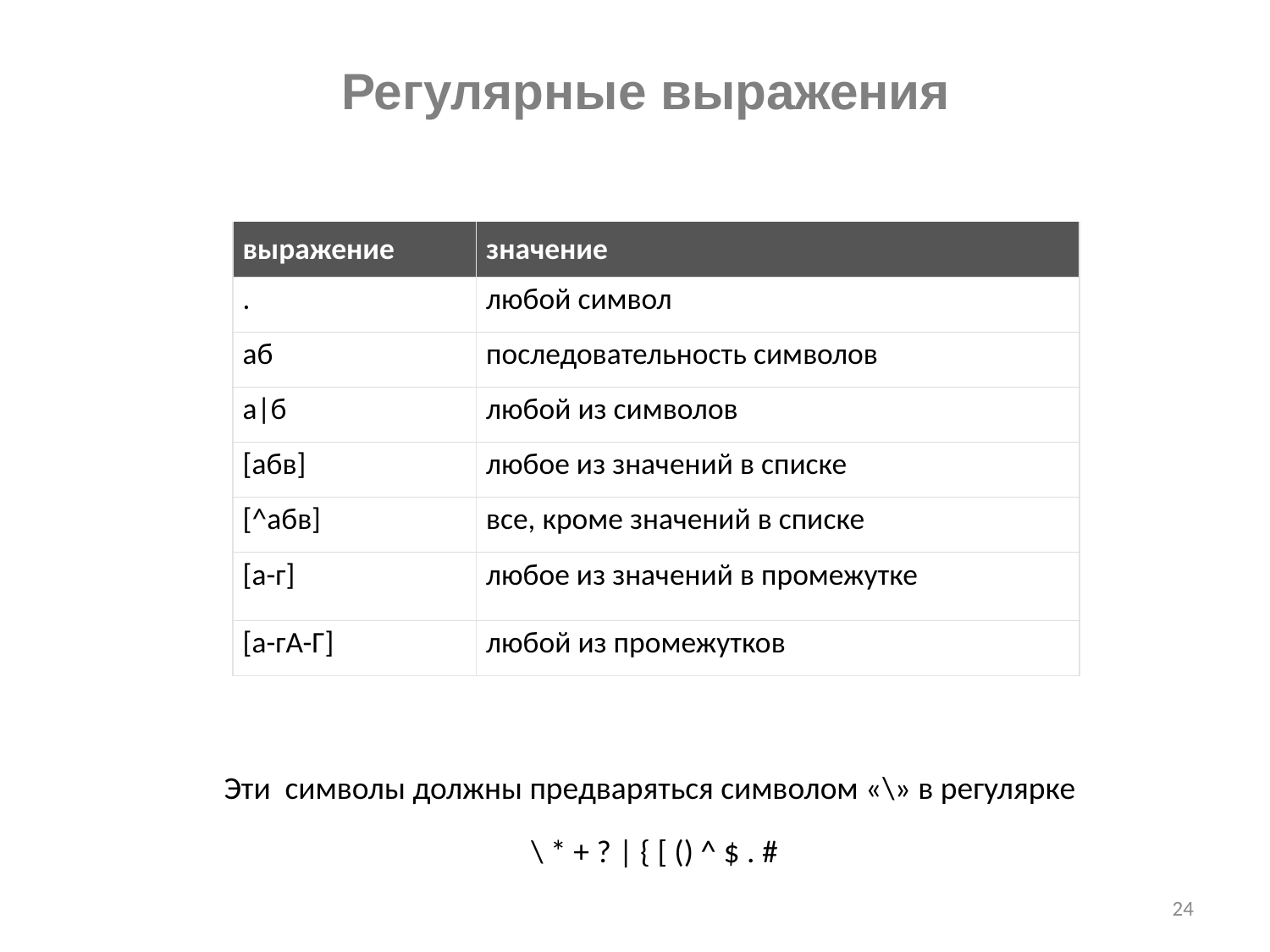

Регулярные выражения
| выражение | значение |
| --- | --- |
| . | любой символ |
| аб | последовательность символов |
| а|б | любой из символов |
| [абв] | любое из значений в списке |
| [^абв] | все, кроме значений в списке |
| [а-г] | любое из значений в промежутке |
| [а-гА-Г] | любой из промежутков |
Эти  символы должны предваряться символом «\» в регулярке
\ * + ? | { [ () ^ $ . #
24